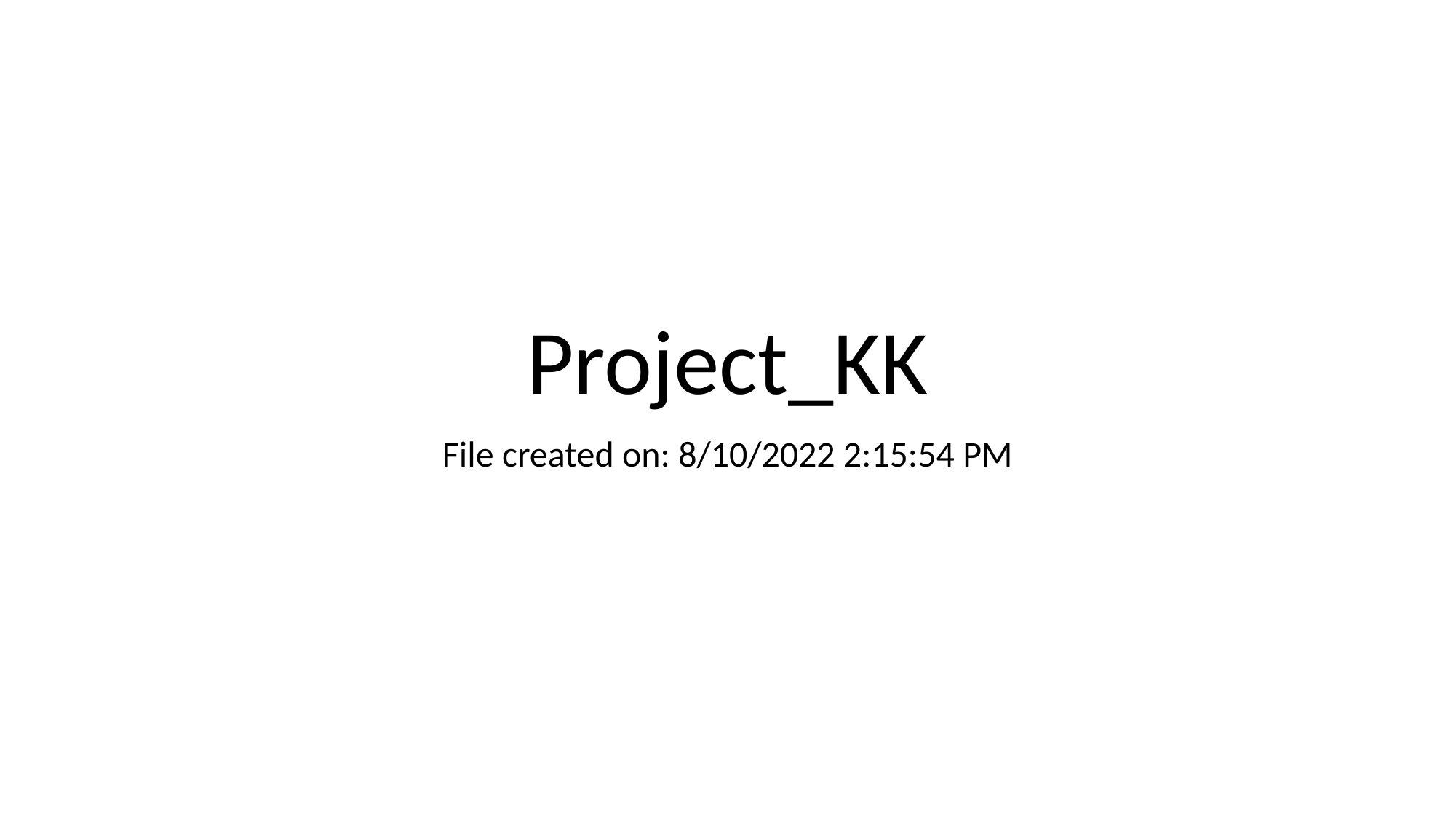

# Project_KK
File created on: 8/10/2022 2:15:54 PM